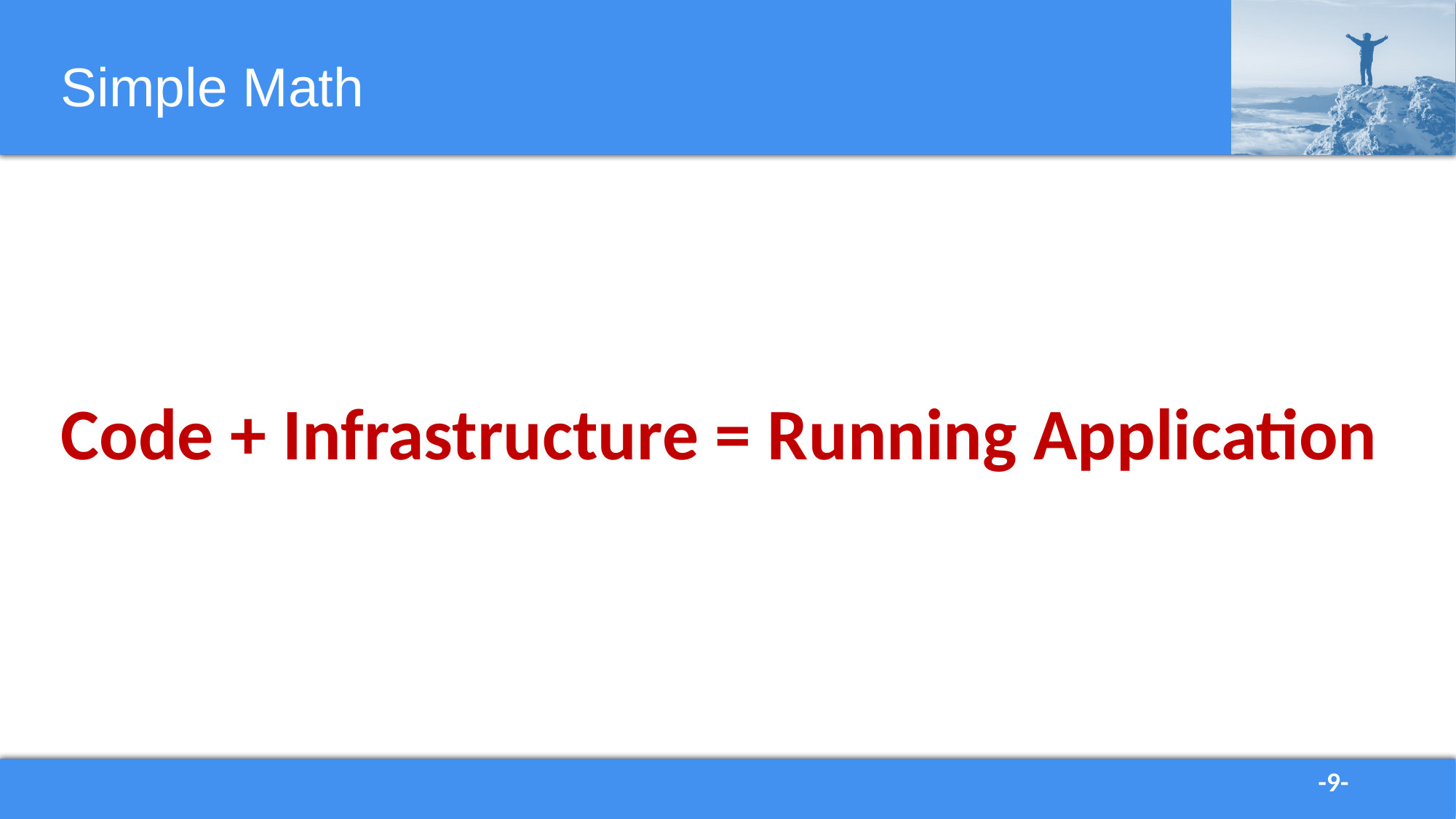

# Simple Math
Code + Infrastructure = Running Application